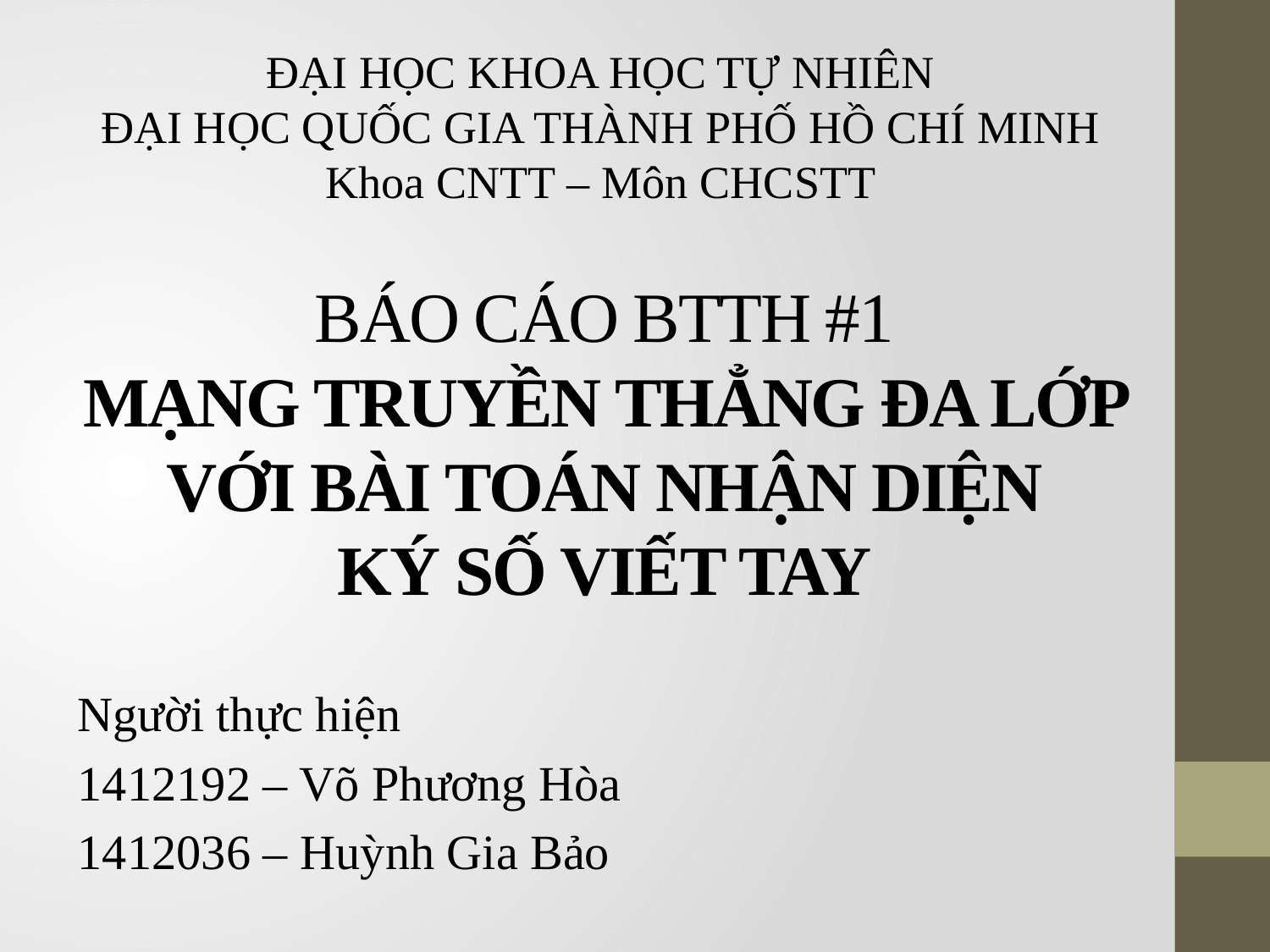

ĐẠI HỌC KHOA HỌC TỰ NHIÊN
ĐẠI HỌC QUỐC GIA THÀNH PHỐ HỒ CHÍ MINH
Khoa CNTT – Môn CHCSTT
# BÁO CÁO BTTH #1 MẠNG TRUYỀN THẲNG ĐA LỚP VỚI BÀI TOÁN NHẬN DIỆN KÝ SỐ VIẾT TAY
Người thực hiện
1412192 – Võ Phương Hòa
1412036 – Huỳnh Gia Bảo